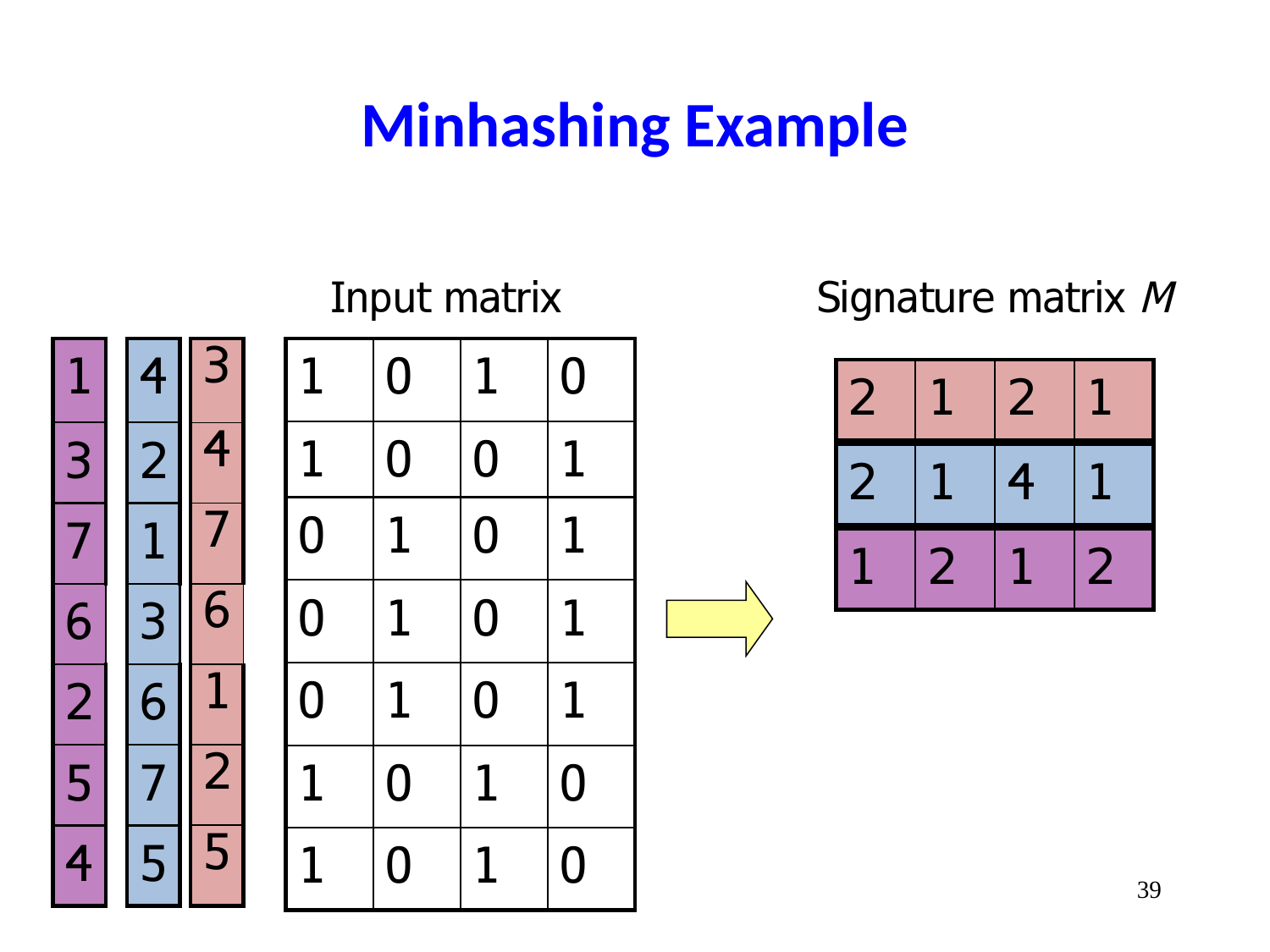

# Minhashing Example
Input matrix
1
0
1
0
1
0
0
1
0
1
0
1
0
1
0
1
0
1
0
1
1
0
1
0
1
0
1
0
Signature matrix M
2
1
2
1

1
3
7
1
2
1
2
6
2
5
4
4
2
2
1
4
1
1
3
6
7
5
| 3 |
| --- |
| 4 |
| 7 |
| 6 |
| 1 |
| 2 |
| 5 |
39